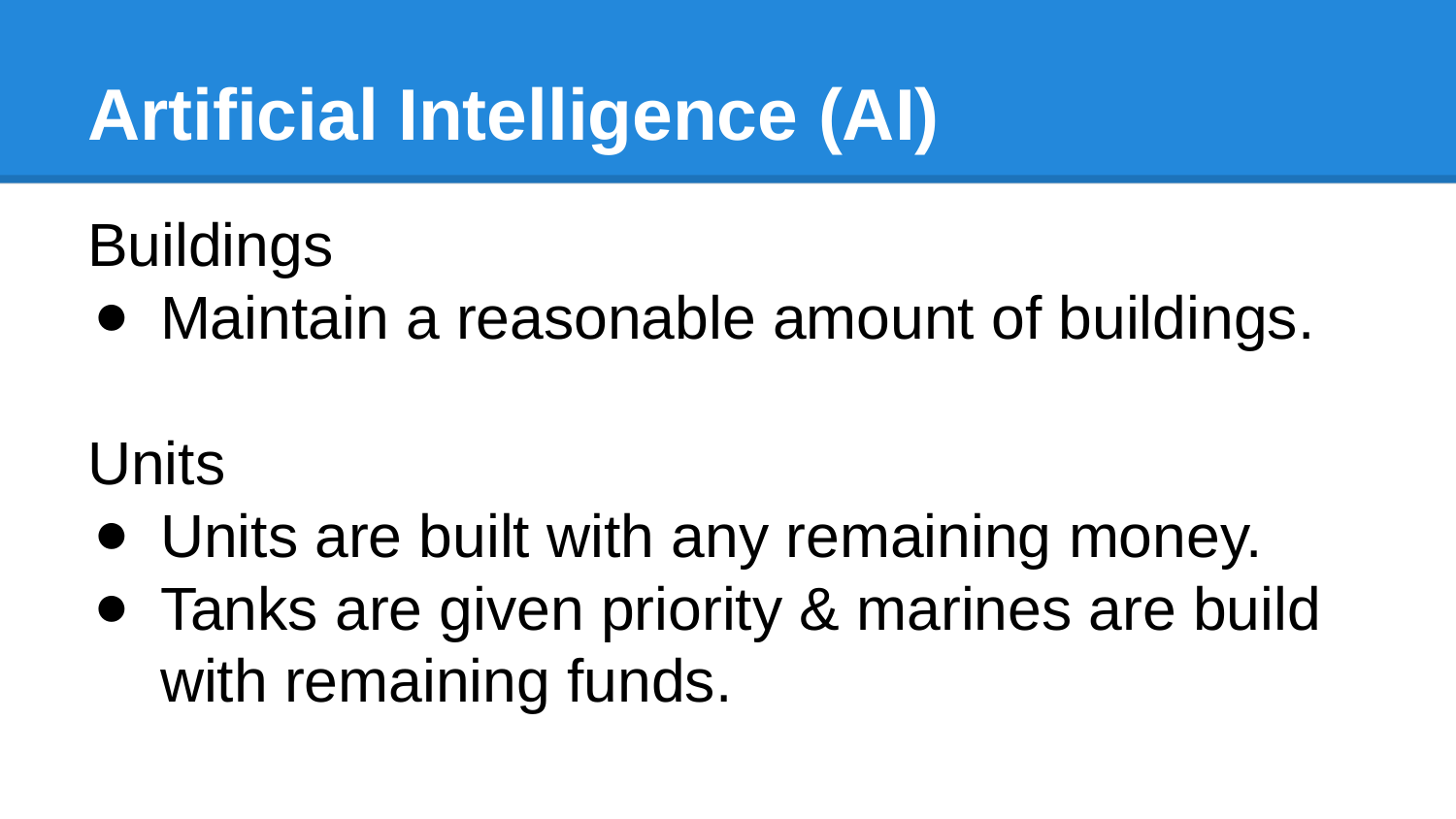

# Artificial Intelligence (AI)
Buildings
Maintain a reasonable amount of buildings.

Units
Units are built with any remaining money.
Tanks are given priority & marines are build with remaining funds.